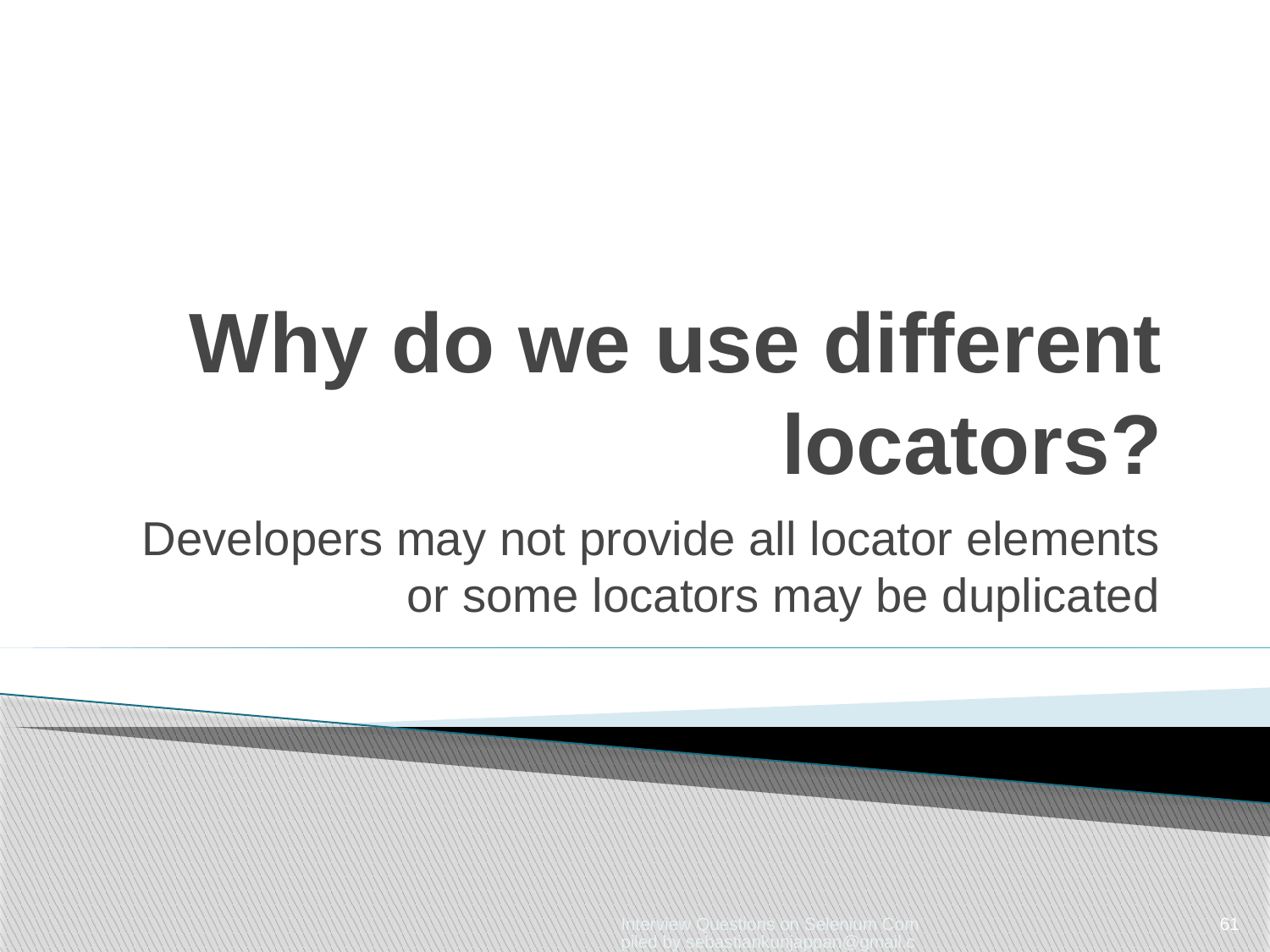

# Why do we use different locators?
Developers may not provide all locator elements or some locators may be duplicated
Interview Questions on Selenium Compiled by sebastiankunjappan@gmail.com
61